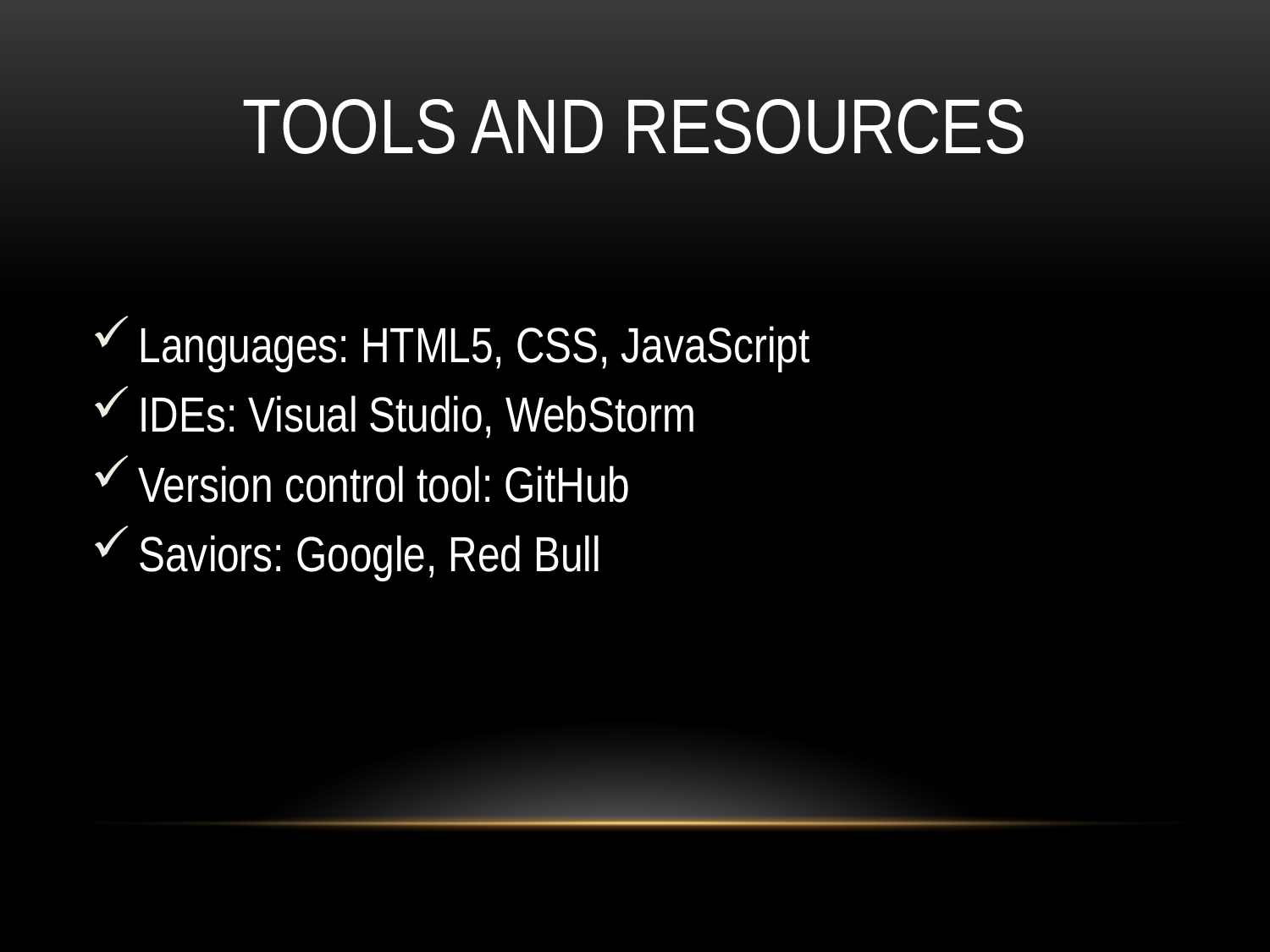

# Tools and resources
Languages: HTML5, CSS, JavaScript
IDEs: Visual Studio, WebStorm
Version control tool: GitHub
Saviors: Google, Red Bull